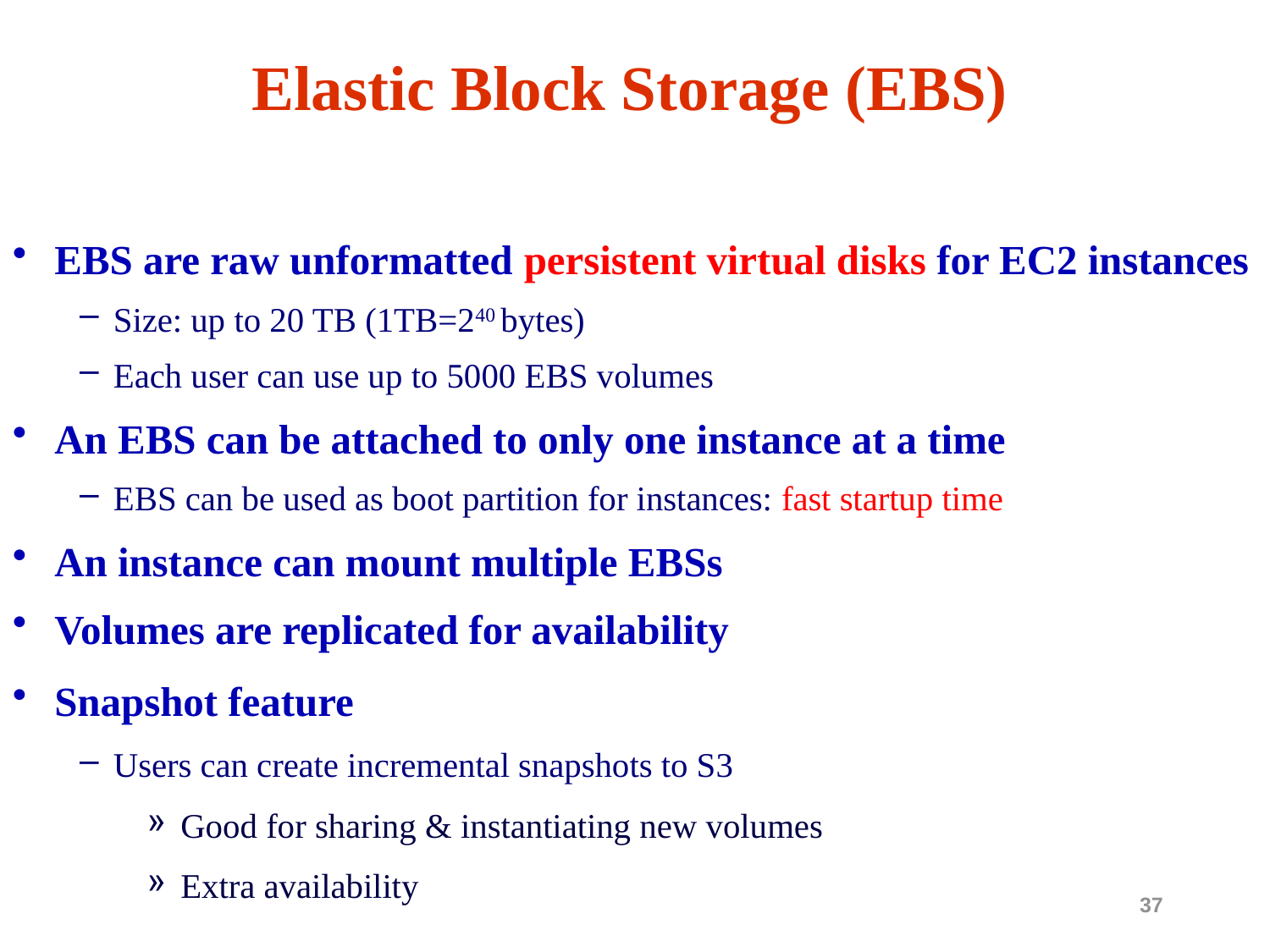

# Elastic Block Storage (EBS)
EBS are raw unformatted persistent virtual disks for EC2 instances
Size: up to 20 TB (1TB=240 bytes)
Each user can use up to 5000 EBS volumes
An EBS can be attached to only one instance at a time
EBS can be used as boot partition for instances: fast startup time
An instance can mount multiple EBSs
Volumes are replicated for availability
Snapshot feature
Users can create incremental snapshots to S3
Good for sharing & instantiating new volumes
Extra availability